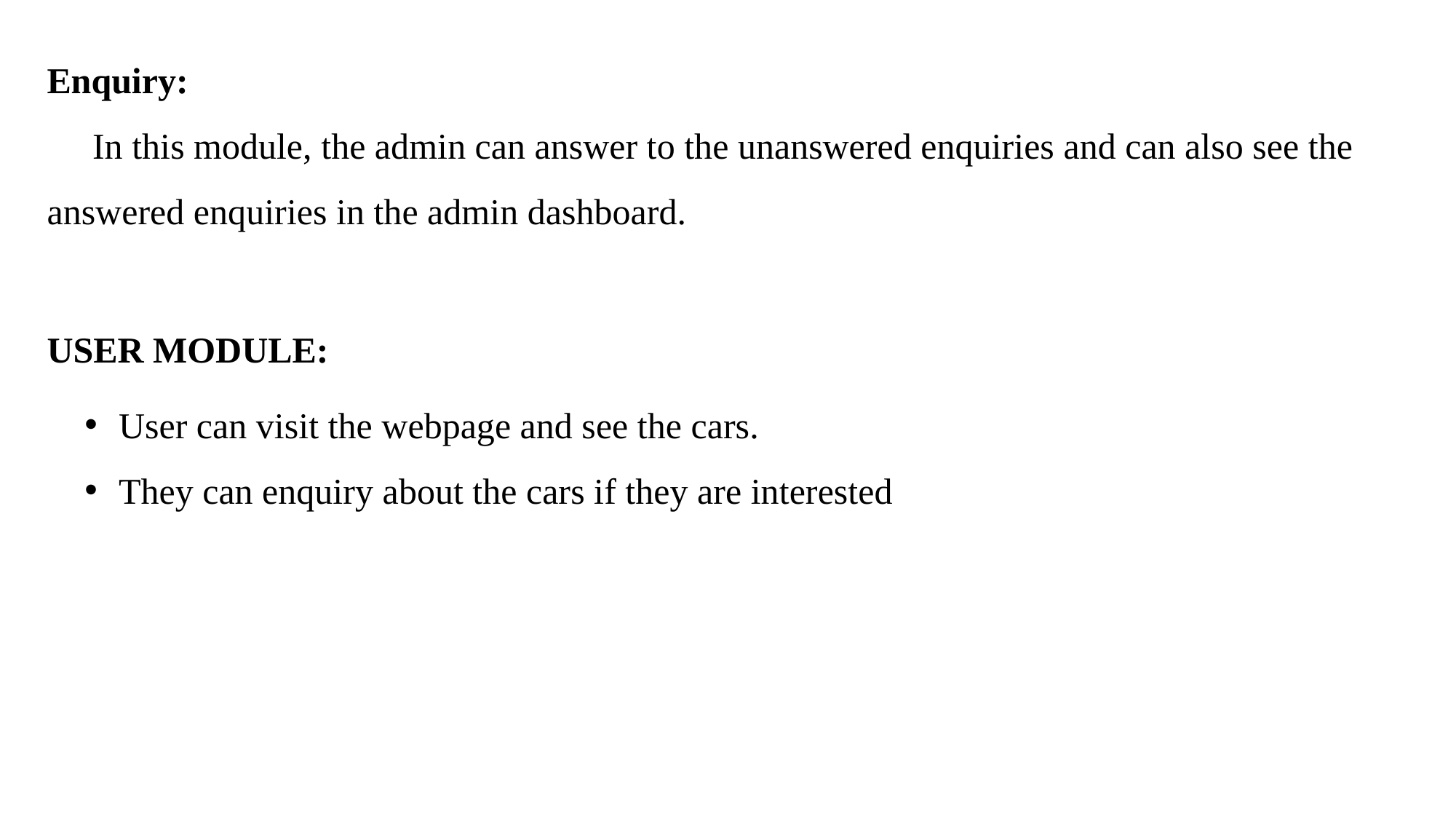

Enquiry:
     In this module, the admin can answer to the unanswered enquiries and can also see the answered enquiries in the admin dashboard.

USER MODULE:
User can visit the webpage and see the cars.
They can enquiry about the cars if they are interested